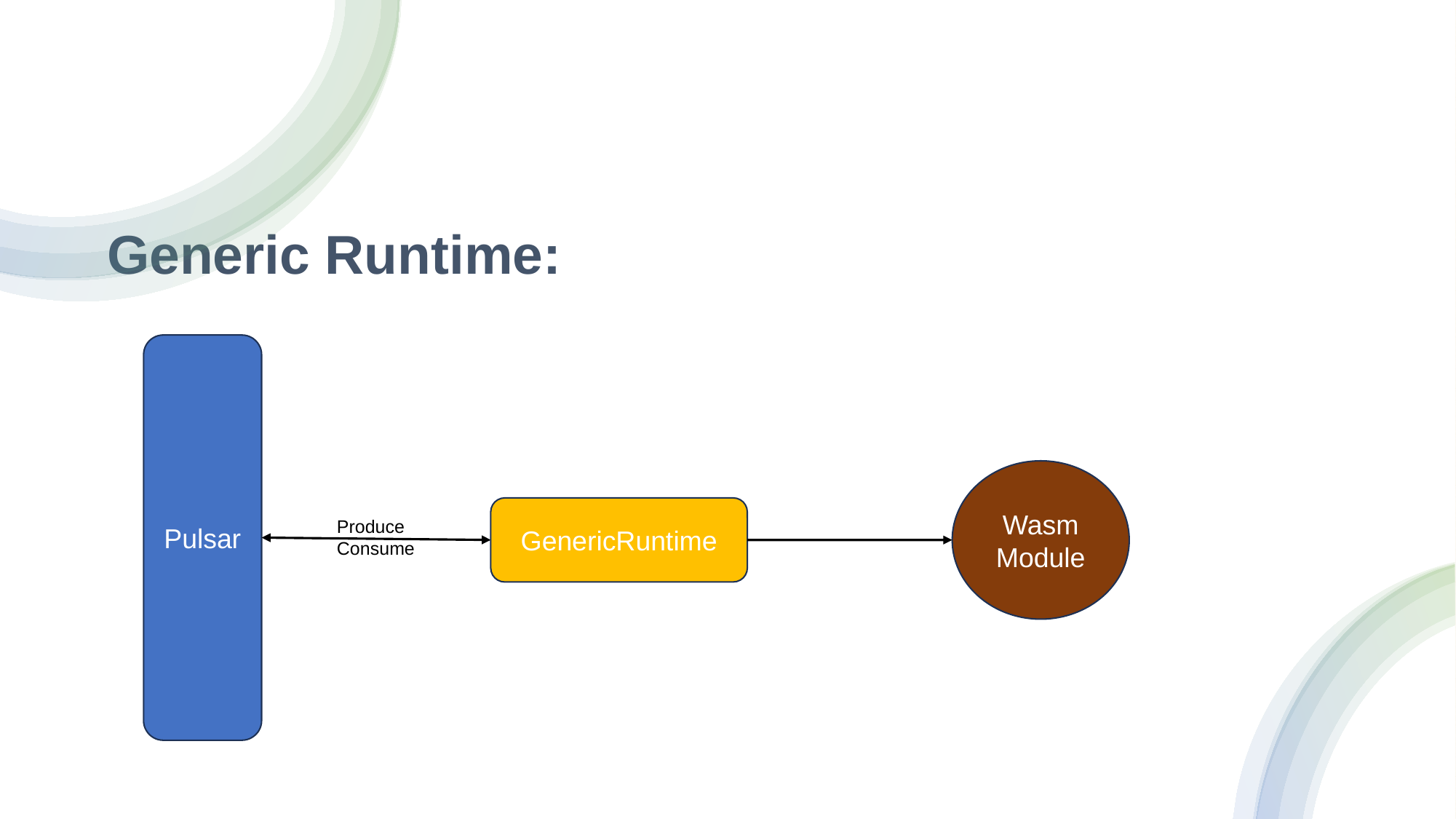

# Generic Runtime:
Pulsar
Wasm
Module
GenericRuntime
Produce
Consume